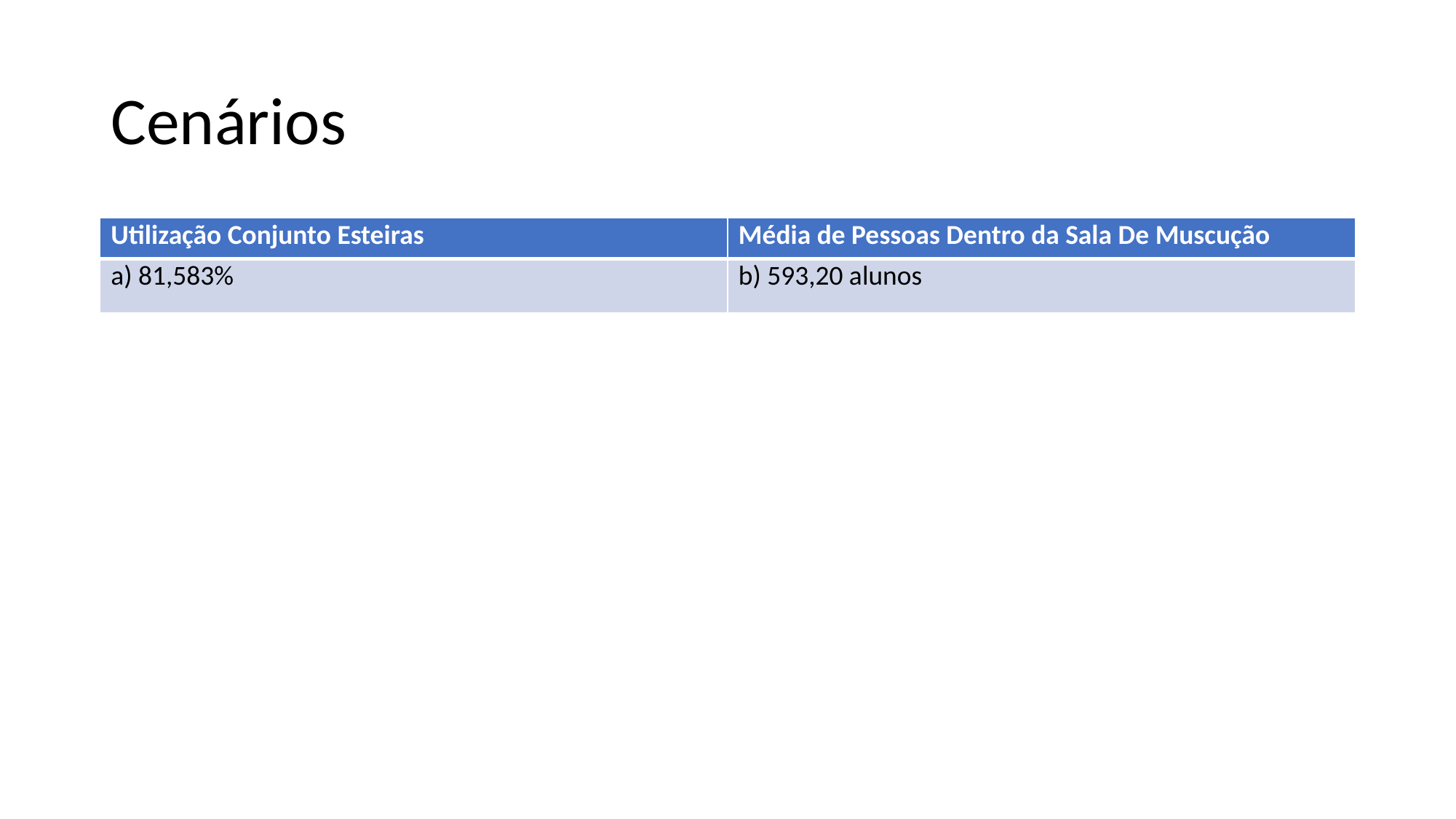

# Cenários
| Utilização Conjunto Esteiras | Média de Pessoas Dentro da Sala De Muscução |
| --- | --- |
| a) 81,583% | b) 593,20 alunos |